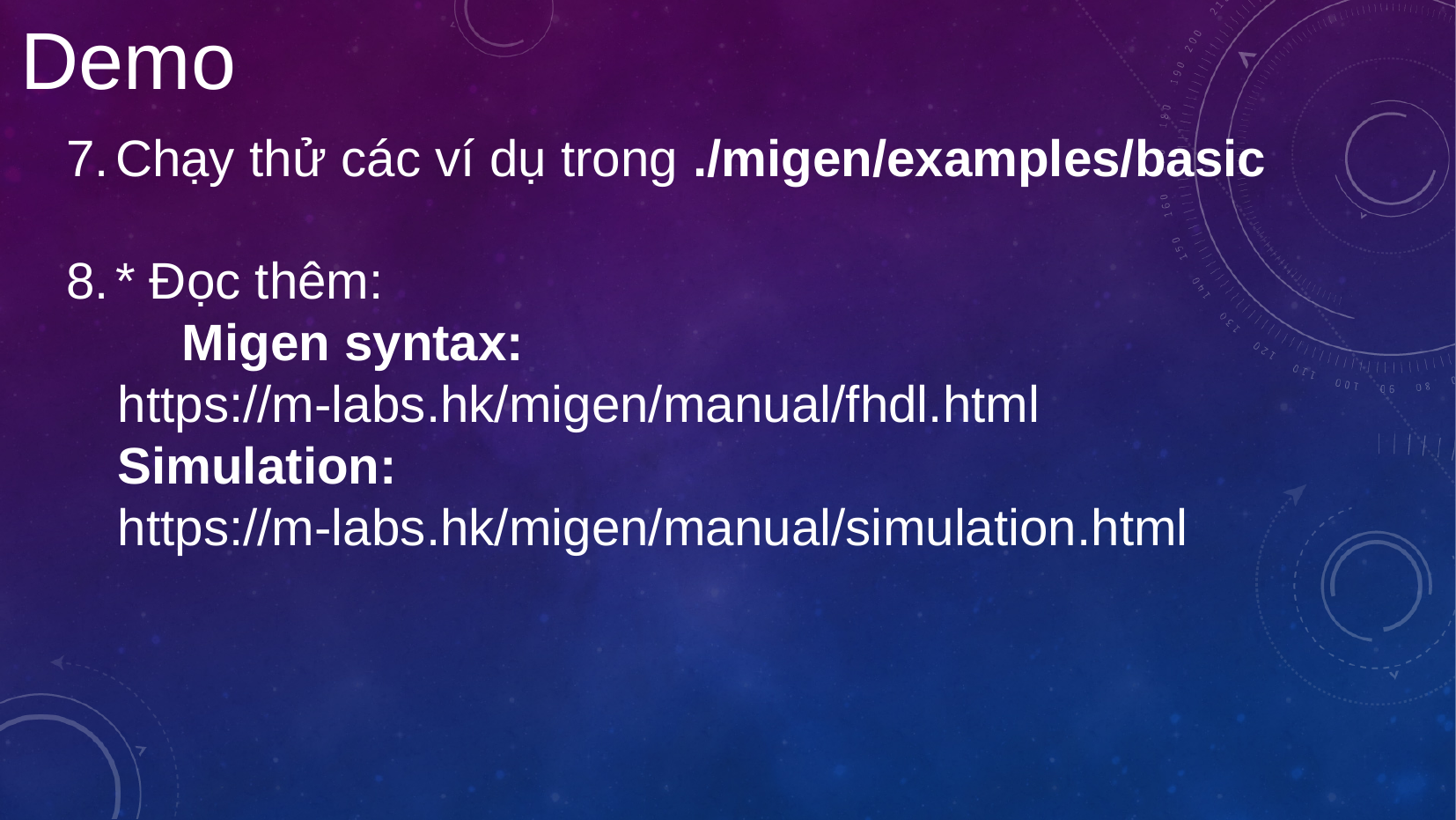

Demo
Chạy thử các ví dụ trong ./migen/examples/basic

* Đọc thêm:
	Migen syntax:
https://m-labs.hk/migen/manual/fhdl.html
Simulation: https://m-labs.hk/migen/manual/simulation.html